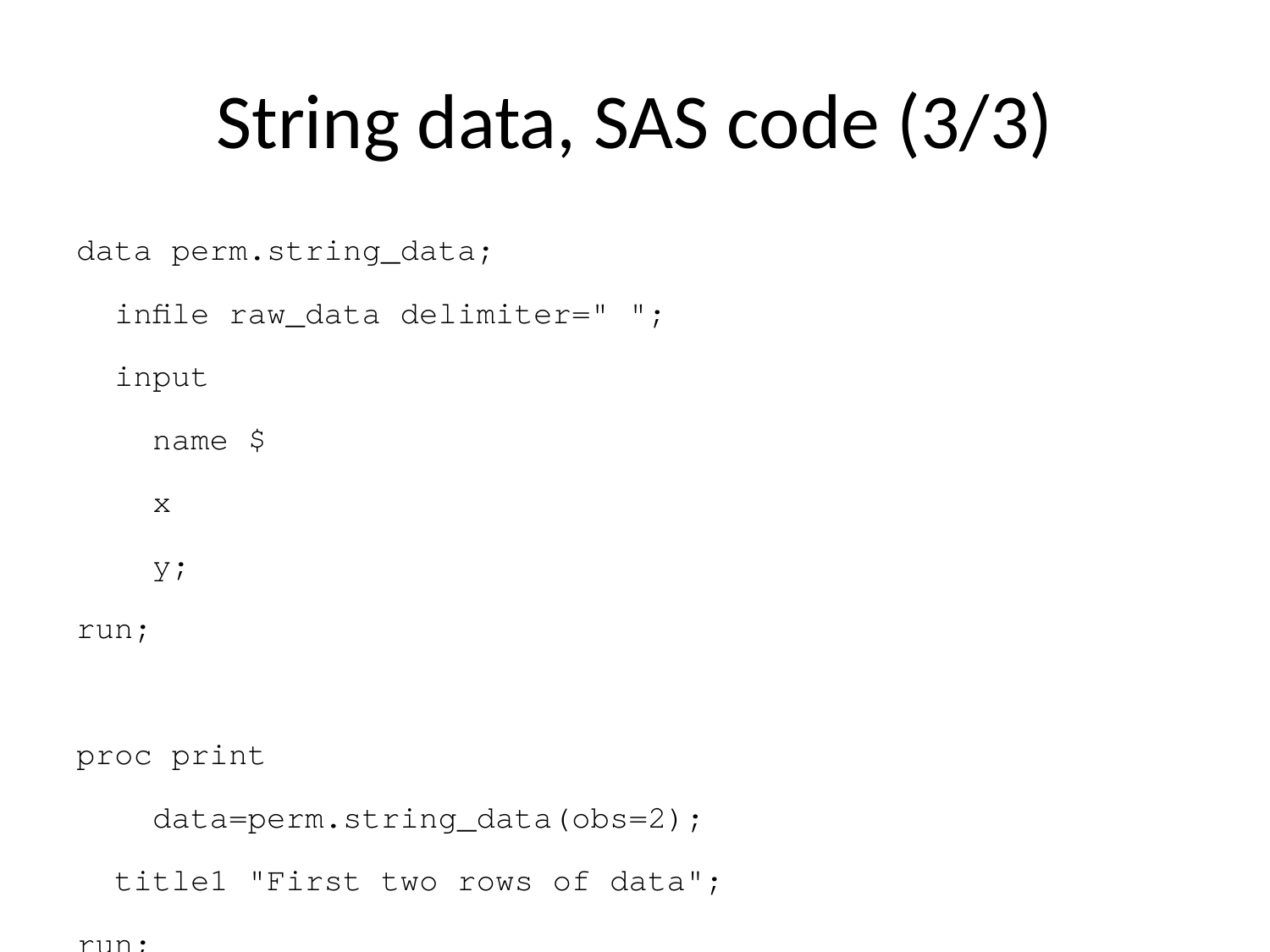

# String data, SAS code (3/3)
data perm.string_data;
  infile raw_data delimiter=" ";
  input
    name $
    x
    y;
run;

proc print
    data=perm.string_data(obs=2);
  title1 "First two rows of data";
run;

ods pdf close;